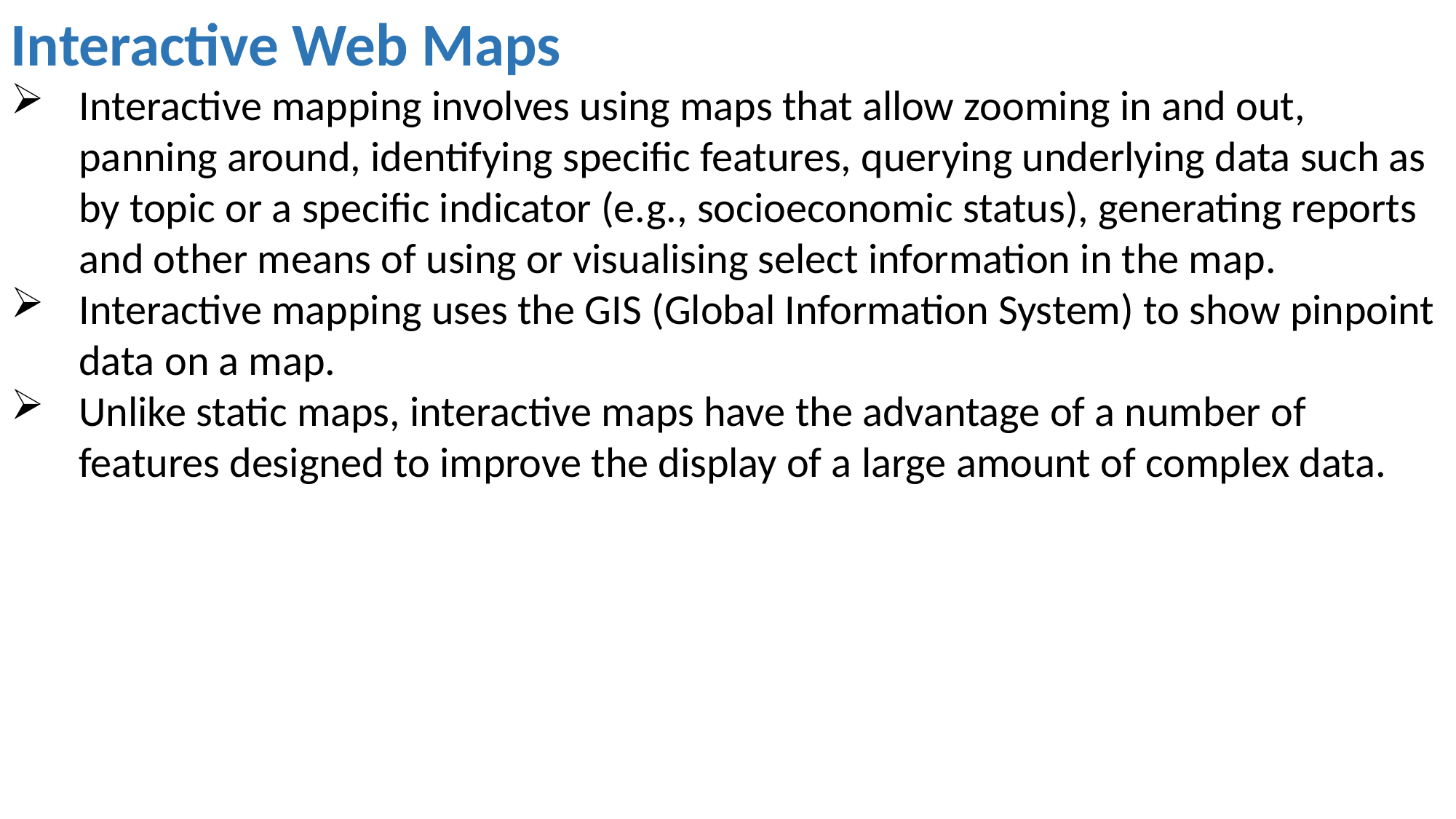

Interactive Web Maps
Interactive mapping involves using maps that allow zooming in and out, panning around, identifying specific features, querying underlying data such as by topic or a specific indicator (e.g., socioeconomic status), generating reports and other means of using or visualising select information in the map.
Interactive mapping uses the GIS (Global Information System) to show pinpoint data on a map.
Unlike static maps, interactive maps have the advantage of a number of features designed to improve the display of a large amount of complex data.